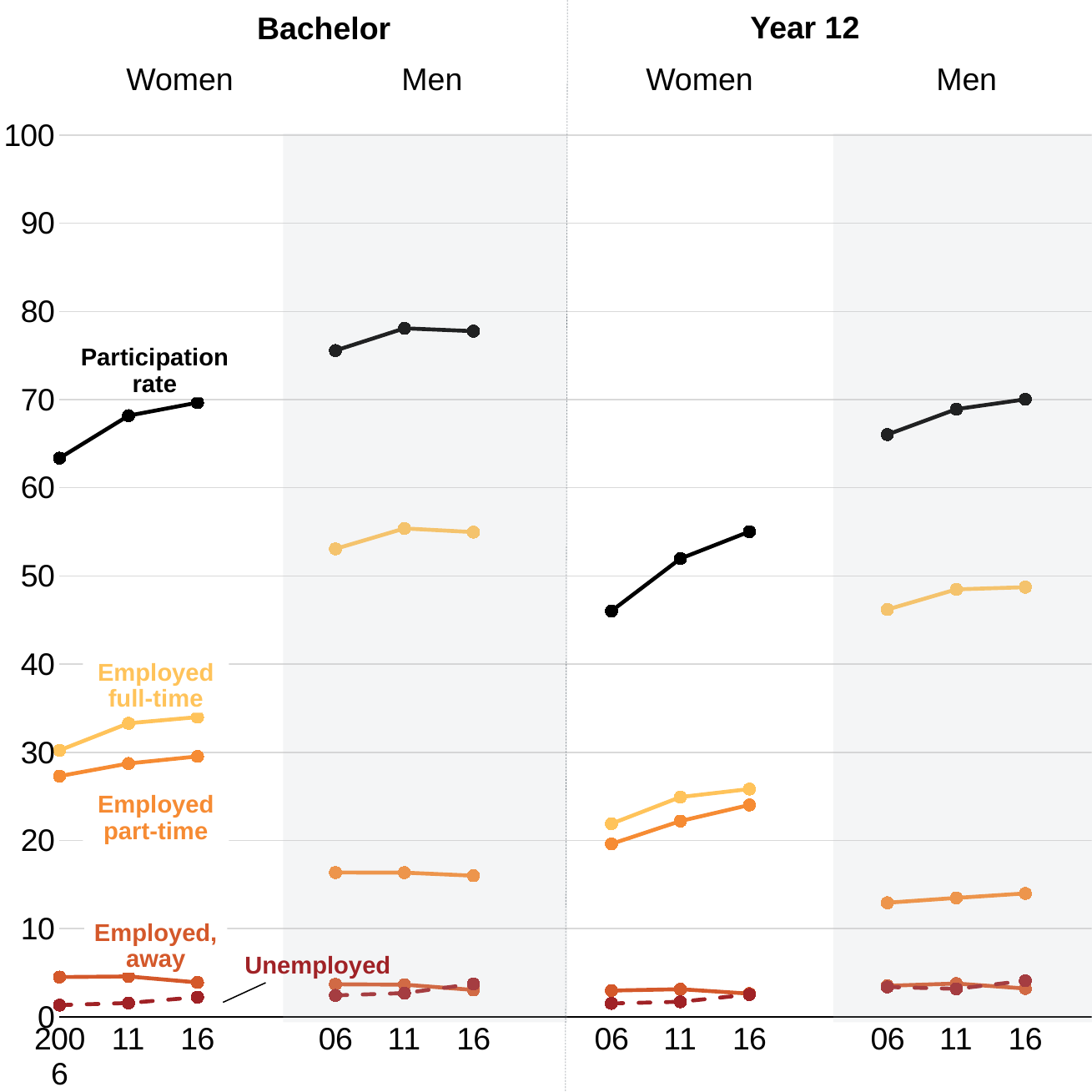

Bachelor early and mid career
Year 12
Bachelor
Women
Men
Women
Men

### Chart

| Category | __FT | __PT | __Away | __Unemp | Participation |
|---|---|---|---|---|---|
| 2006 | 30.225545103846496 | 27.30059200367602 | 4.510918697616539 | 1.329194065617684 | 63.36624987075674 |
| 11 | 33.29310494496006 | 28.73423957534245 | 4.5843529594136125 | 1.570056885128046 | 68.18175436484417 |
| 16 | 33.99481761219208 | 29.53204022864721 | 3.9034961156004626 | 2.230989946657698 | 69.66134390309745 |
|  | None | None | None | None | None |
| 06 | 53.07732154179166 | 16.36872217862696 | 3.693998044830541 | 2.432681856033444 | 75.5727236212826 |
| 11 | 55.3934680565329 | 16.356279676623725 | 3.6522333281694137 | 2.690272630268895 | 78.09225369159492 |
| 16 | 54.97263373591196 | 16.01108297947338 | 3.0521073956301854 | 3.7322037029111628 | 77.76802781392668 |
|  | None | None | None | None | None |
| 06 | 21.904274173676896 | 19.612917027214408 | 2.981441388666713 | 1.5235800289764676 | 46.02221261853449 |
| 11 | 24.925938736941667 | 22.20208270146269 | 3.1332161197771677 | 1.7098729248427205 | 51.97111048302425 |
| 16 | 25.837104340612477 | 24.028115926830687 | 2.630182394810088 | 2.5320997496314837 | 55.02750241188474 |
|  | None | None | None | None | None |
| 06 | 46.19573560508266 | 12.936287904031872 | 3.5252821691494196 | 3.384976283122832 | 66.04228196138678 |
| 11 | 48.48288581053638 | 13.487905052282079 | 3.7777196020423474 | 3.174499311823228 | 68.92300977668404 |
| 16 | 48.72992356172384 | 13.996107437387291 | 3.2145811106981284 | 4.094648775824572 | 70.03526088563383 |

Participation rate
Employed full-time
Employed part-time
Employed, away
Unemployed